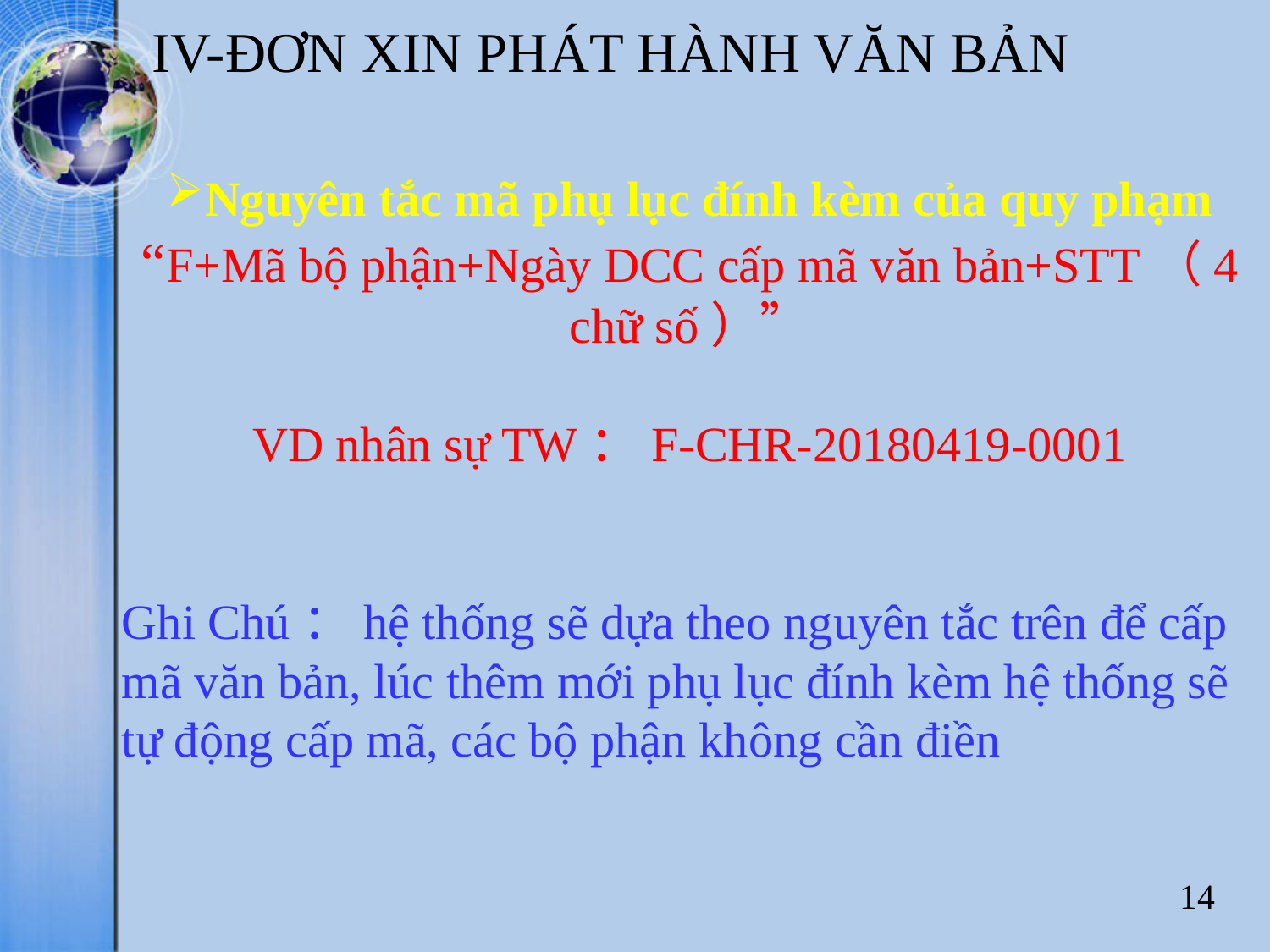

# IV-ĐƠN XIN PHÁT HÀNH VĂN BẢN
Nguyên tắc mã phụ lục đính kèm của quy phạm
“F+Mã bộ phận+Ngày DCC cấp mã văn bản+STT（4 chữ số）”

VD nhân sự TW：F-CHR-20180419-0001

Ghi Chú：hệ thống sẽ dựa theo nguyên tắc trên để cấp mã văn bản, lúc thêm mới phụ lục đính kèm hệ thống sẽ tự động cấp mã, các bộ phận không cần điền

14